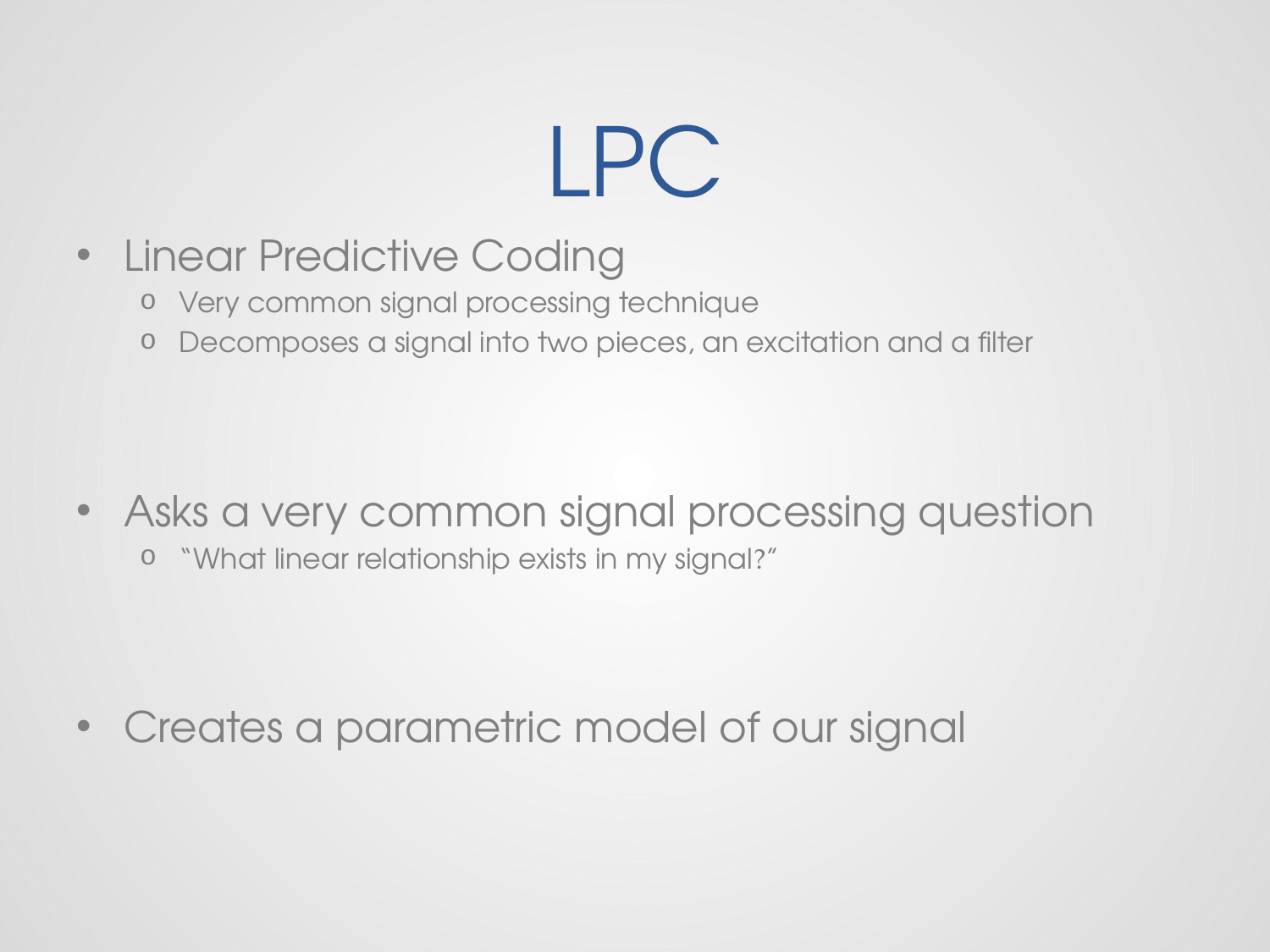

# LPC
Linear Predictive Coding
Very common signal processing technique
Decomposes a signal into two pieces, an excitation and a filter

Asks a very common signal processing question
“What linear relationship exists in my signal?”

Creates a parametric model of our signal